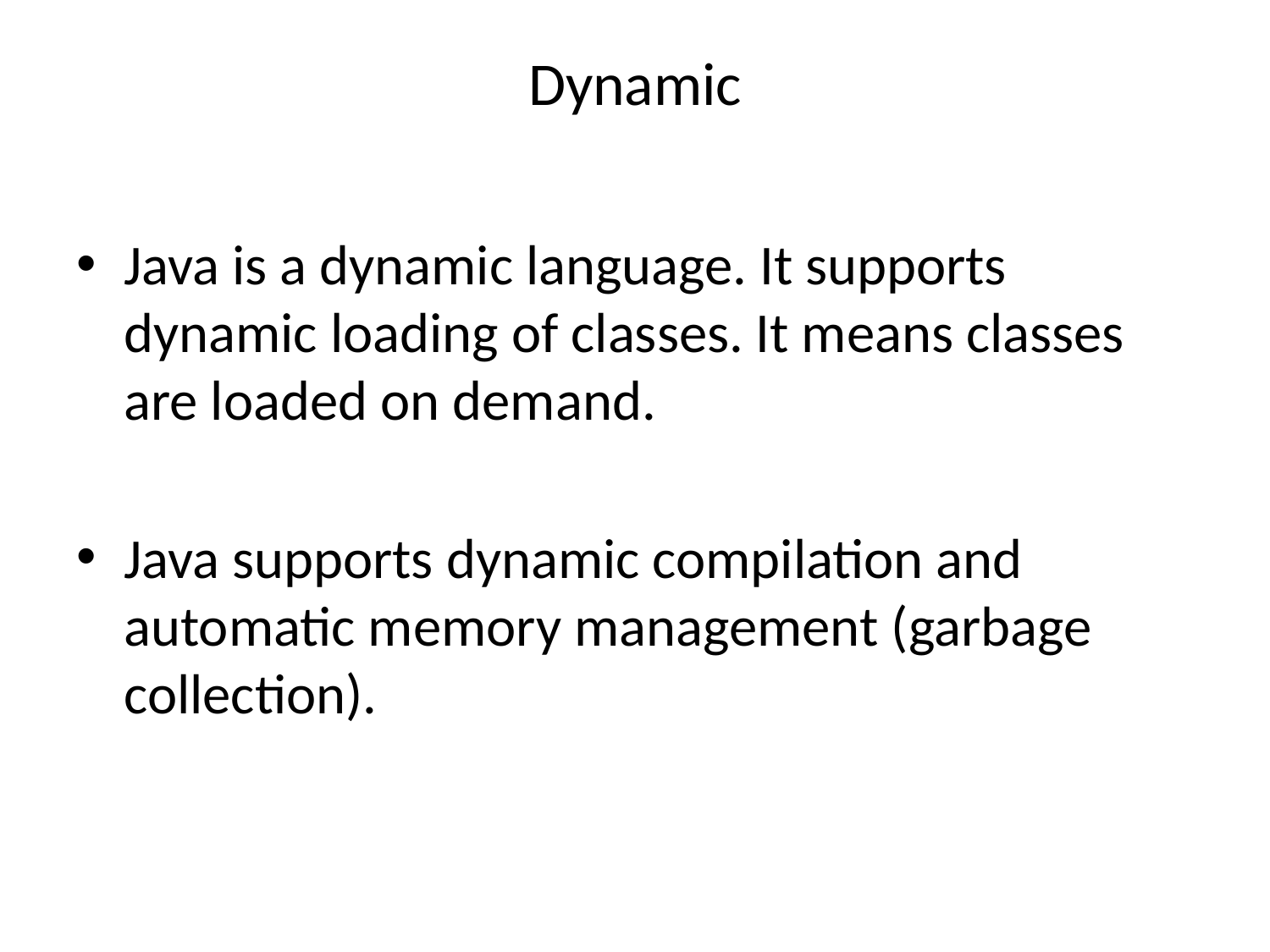

# Dynamic
Java is a dynamic language. It supports dynamic loading of classes. It means classes are loaded on demand.

Java supports dynamic compilation and automatic memory management (garbage collection).